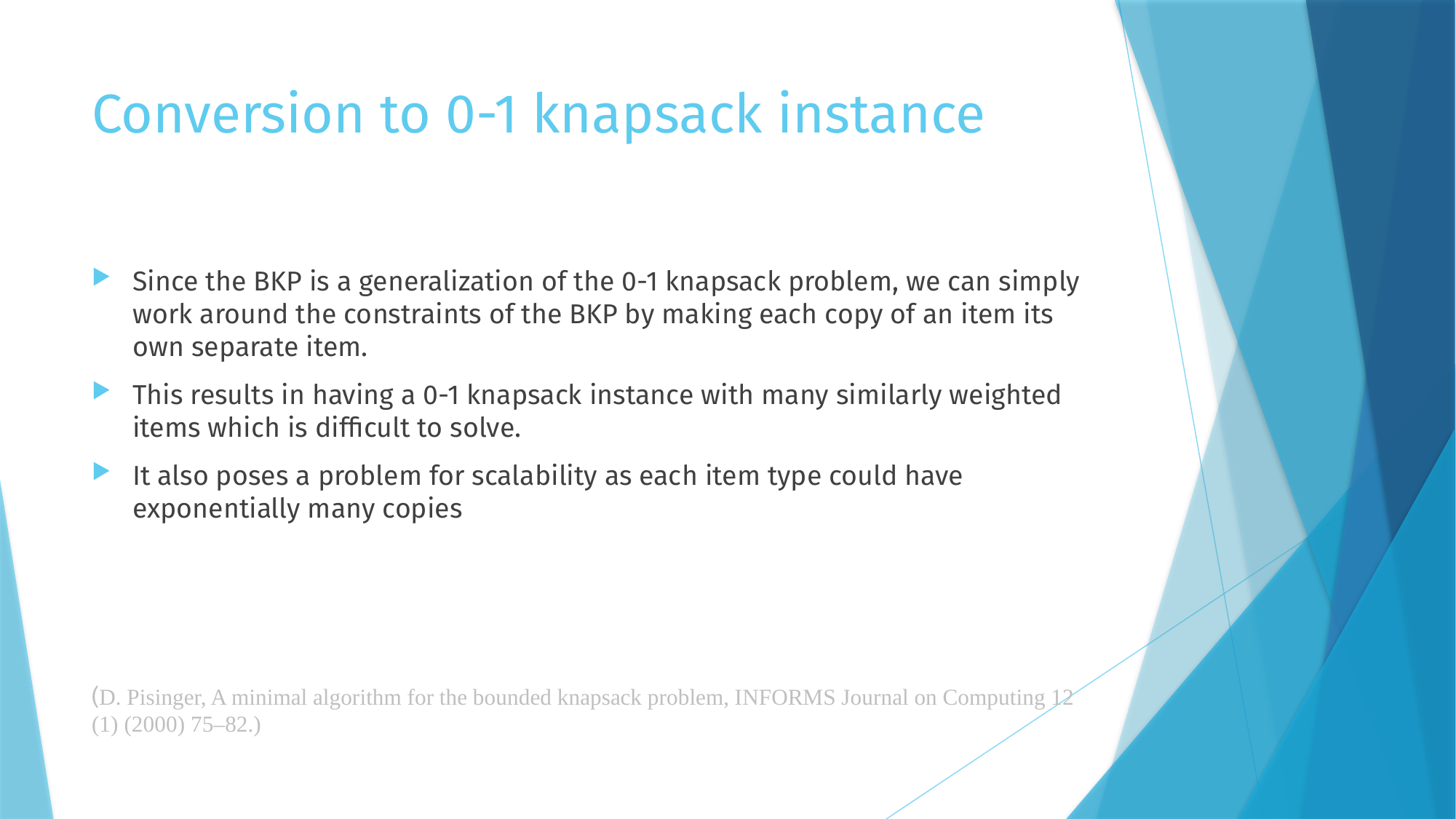

# Conversion to 0-1 knapsack instance
Since the BKP is a generalization of the 0-1 knapsack problem, we can simply work around the constraints of the BKP by making each copy of an item its own separate item.
This results in having a 0-1 knapsack instance with many similarly weighted items which is difficult to solve.
It also poses a problem for scalability as each item type could have exponentially many copies

(D. Pisinger, A minimal algorithm for the bounded knapsack problem, INFORMS Journal on Computing 12 (1) (2000) 75–82.)